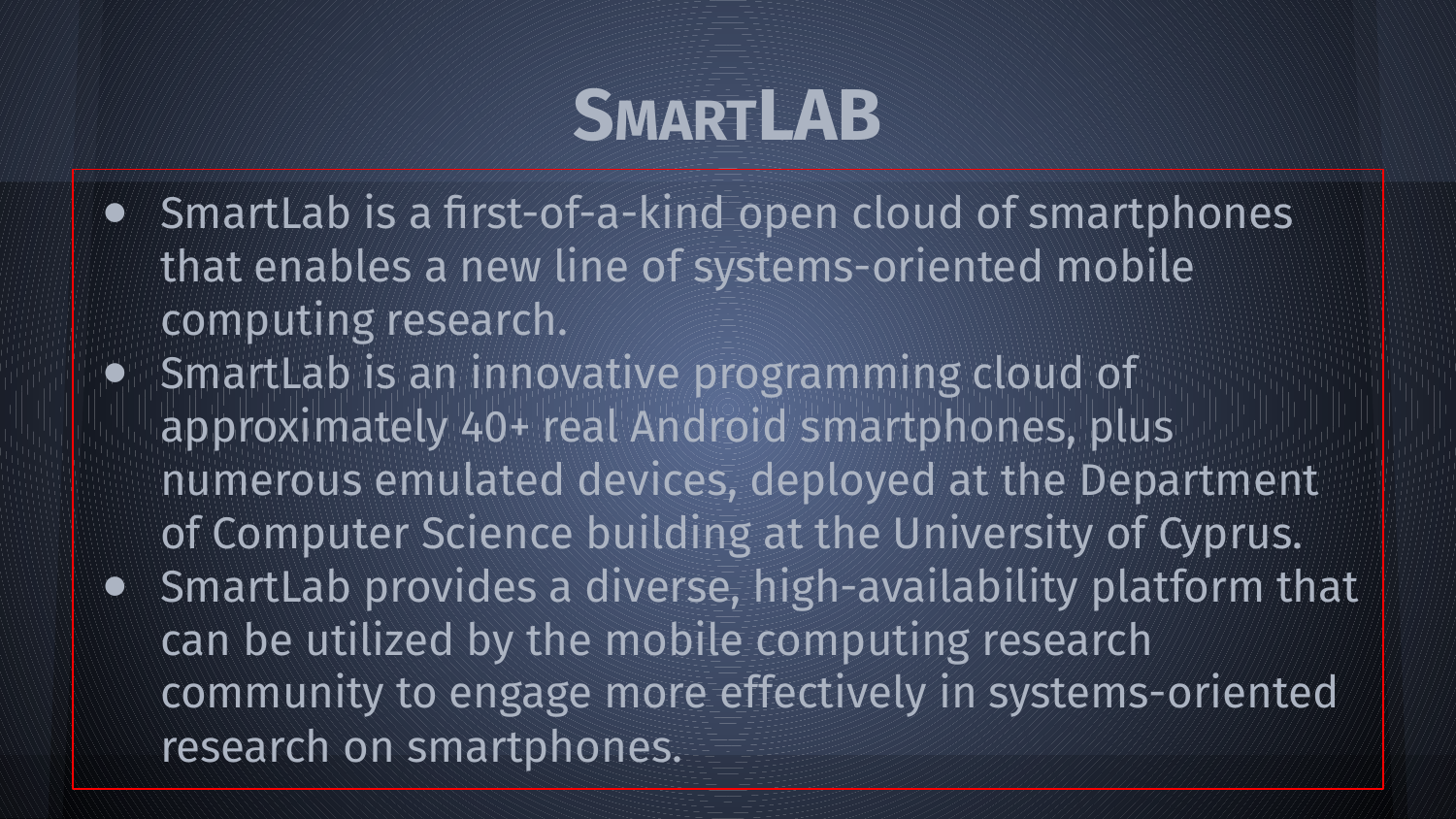

# SMARTLAB
SmartLab is a first-of-a-kind open cloud of smartphones that enables a new line of systems-oriented mobile computing research.
SmartLab is an innovative programming cloud of approximately 40+ real Android smartphones, plus numerous emulated devices, deployed at the Department of Computer Science building at the University of Cyprus.
SmartLab provides a diverse, high-availability platform that can be utilized by the mobile computing research community to engage more effectively in systems-oriented research on smartphones.